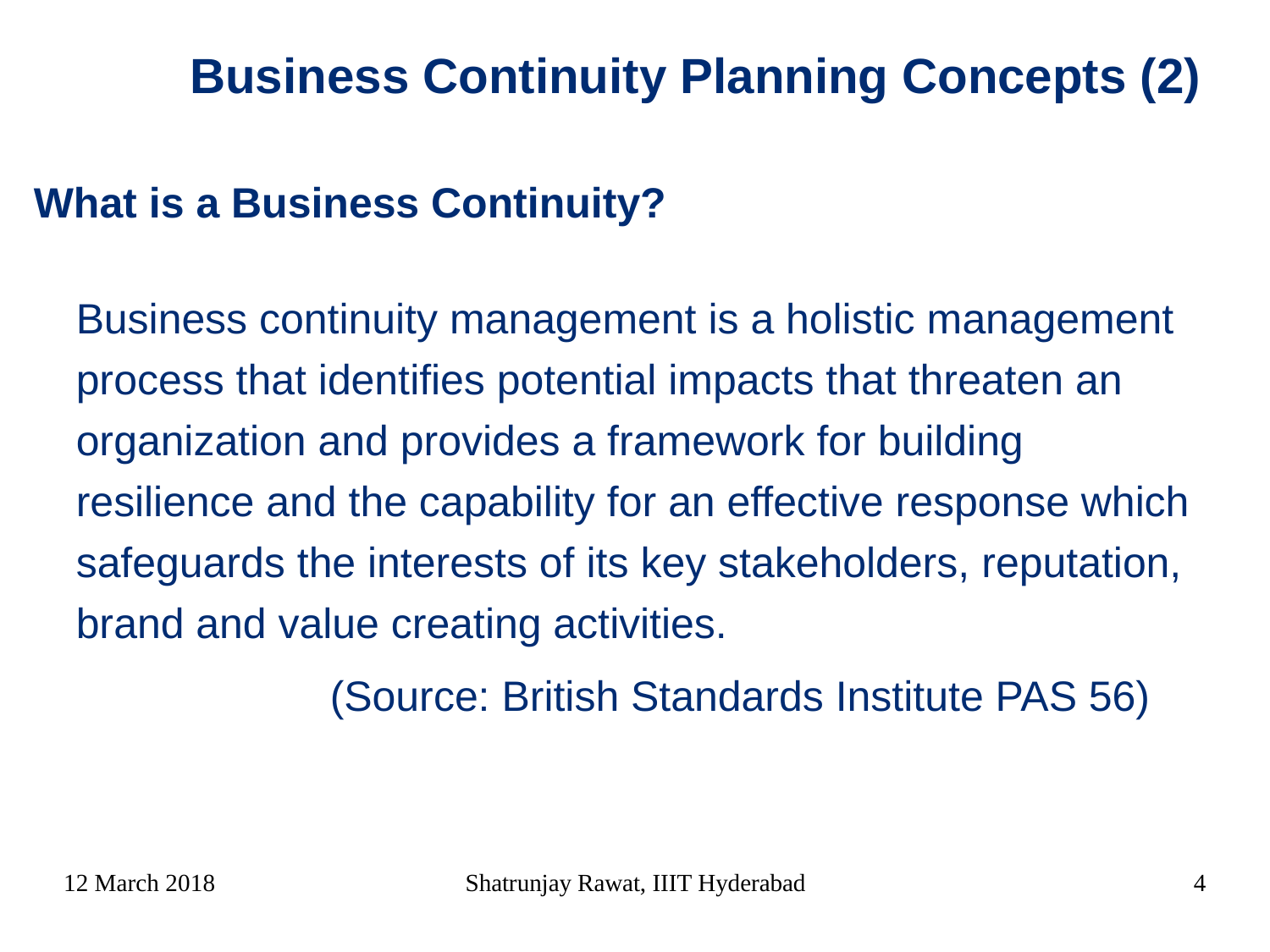

Business Continuity Planning Concepts (2)‏
What is a Business Continuity?
Business continuity management is a holistic management process that identifies potential impacts that threaten an organization and provides a framework for building resilience and the capability for an effective response which safeguards the interests of its key stakeholders, reputation, brand and value creating activities.
		(Source: British Standards Institute PAS 56)‏
12 March 2018
Shatrunjay Rawat, IIIT Hyderabad
4